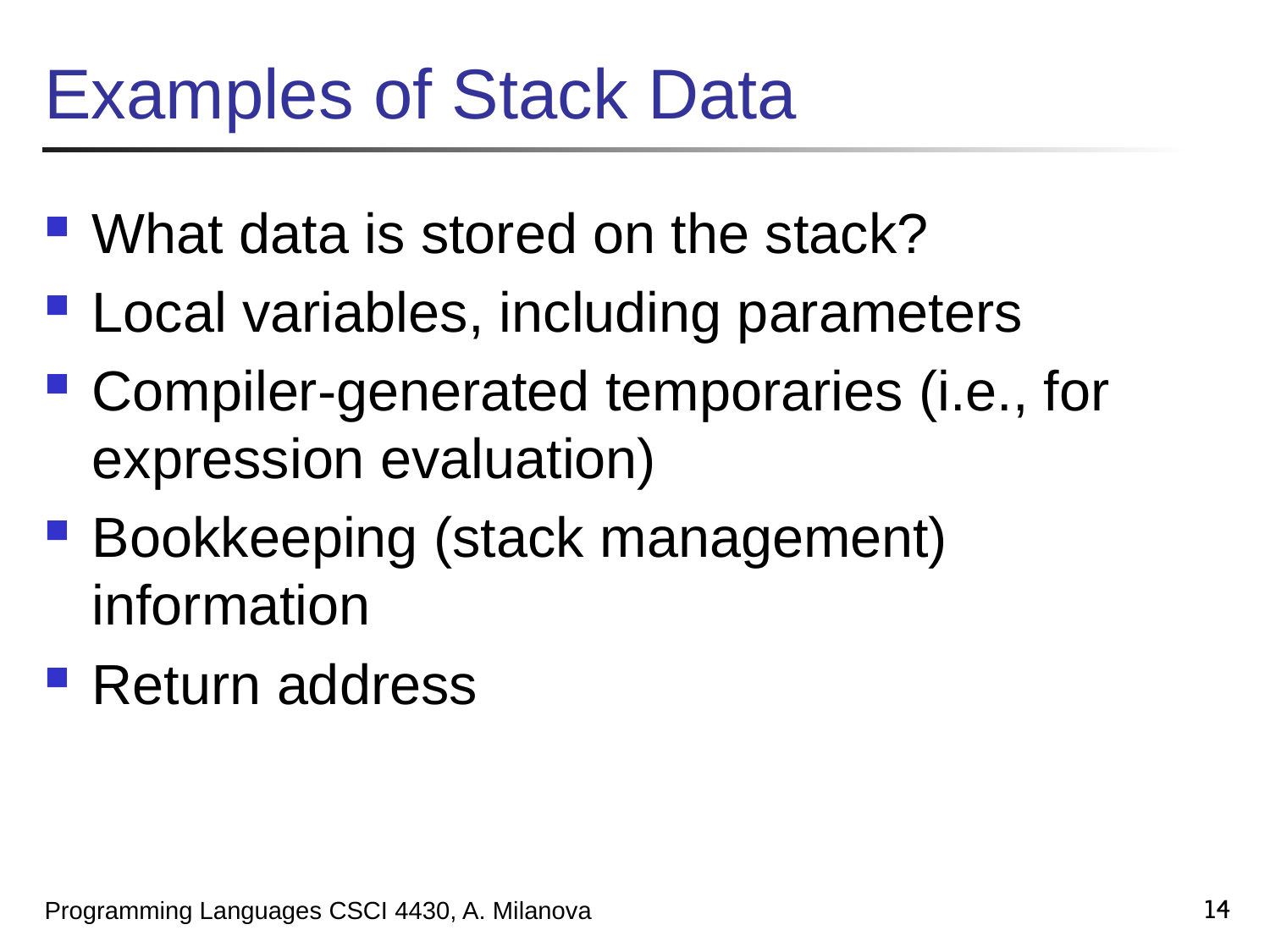

# Examples of Stack Data
What data is stored on the stack?
Local variables, including parameters
Compiler-generated temporaries (i.e., for expression evaluation)
Bookkeeping (stack management) information
Return address
14
Programming Languages CSCI 4430, A. Milanova